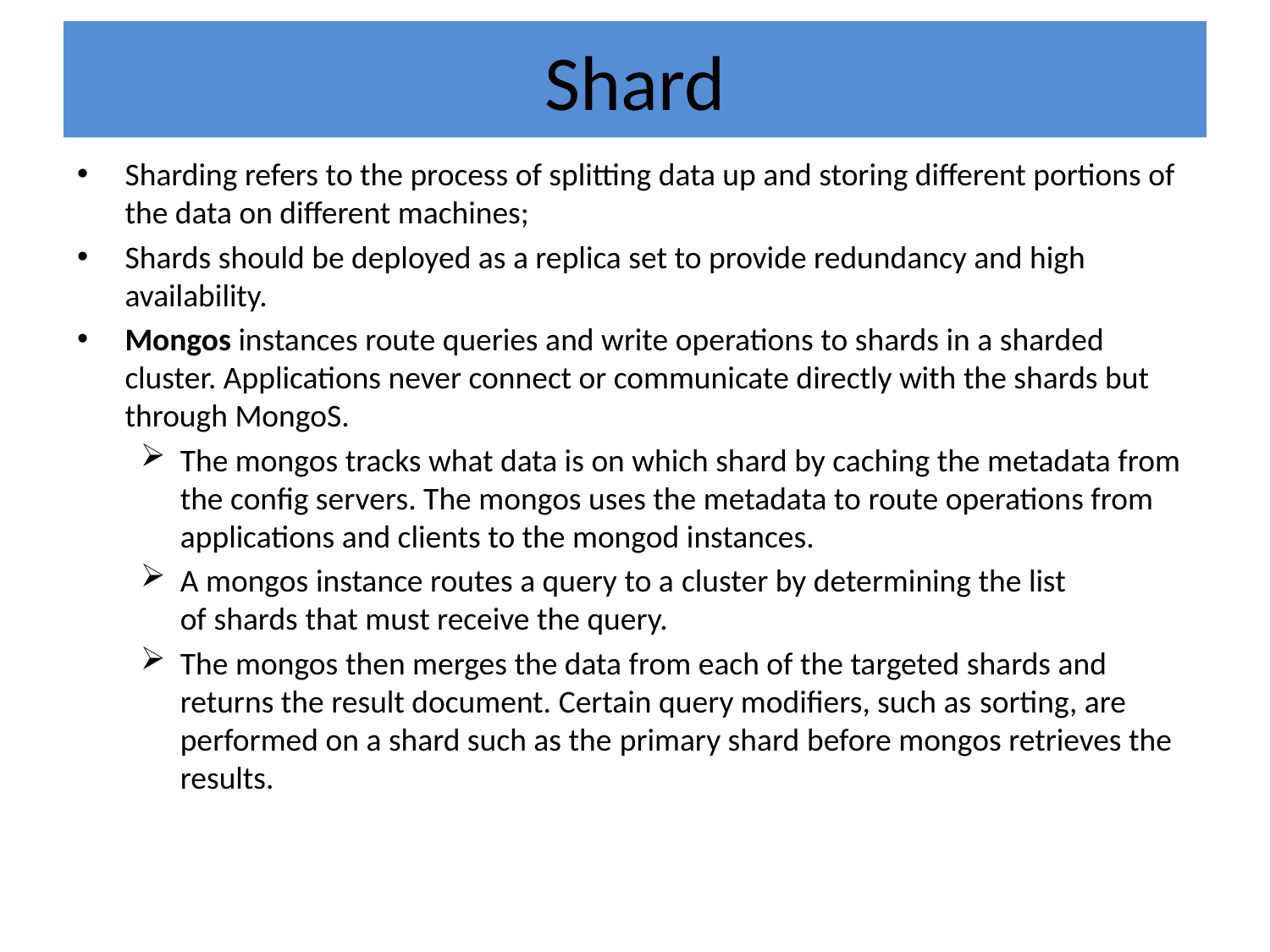

# Shard
Sharding refers to the process of splitting data up and storing different portions of the data on different machines;
Shards should be deployed as a replica set to provide redundancy and high availability.
Mongos instances route queries and write operations to shards in a sharded cluster. Applications never connect or communicate directly with the shards but through MongoS.
The mongos tracks what data is on which shard by caching the metadata from the config servers. The mongos uses the metadata to route operations from applications and clients to the mongod instances.
A mongos instance routes a query to a cluster by determining the list of shards that must receive the query.
The mongos then merges the data from each of the targeted shards and returns the result document. Certain query modifiers, such as sorting, are performed on a shard such as the primary shard before mongos retrieves the results.